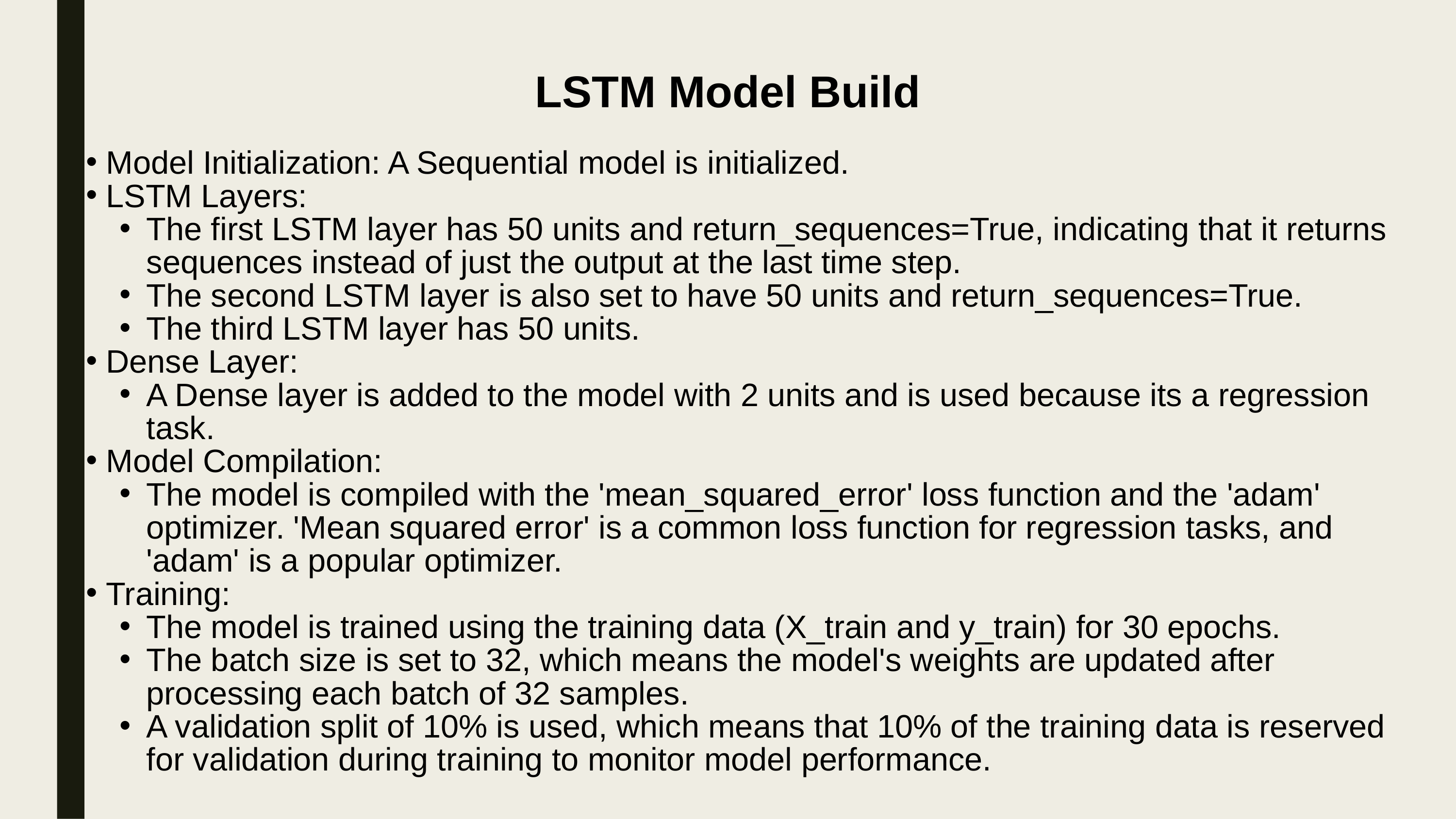

LSTM Model Build
Model Initialization: A Sequential model is initialized.
LSTM Layers:
The first LSTM layer has 50 units and return_sequences=True, indicating that it returns sequences instead of just the output at the last time step.
The second LSTM layer is also set to have 50 units and return_sequences=True.
The third LSTM layer has 50 units.
Dense Layer:
A Dense layer is added to the model with 2 units and is used because its a regression task.
Model Compilation:
The model is compiled with the 'mean_squared_error' loss function and the 'adam' optimizer. 'Mean squared error' is a common loss function for regression tasks, and 'adam' is a popular optimizer.
Training:
The model is trained using the training data (X_train and y_train) for 30 epochs.
The batch size is set to 32, which means the model's weights are updated after processing each batch of 32 samples.
A validation split of 10% is used, which means that 10% of the training data is reserved for validation during training to monitor model performance.